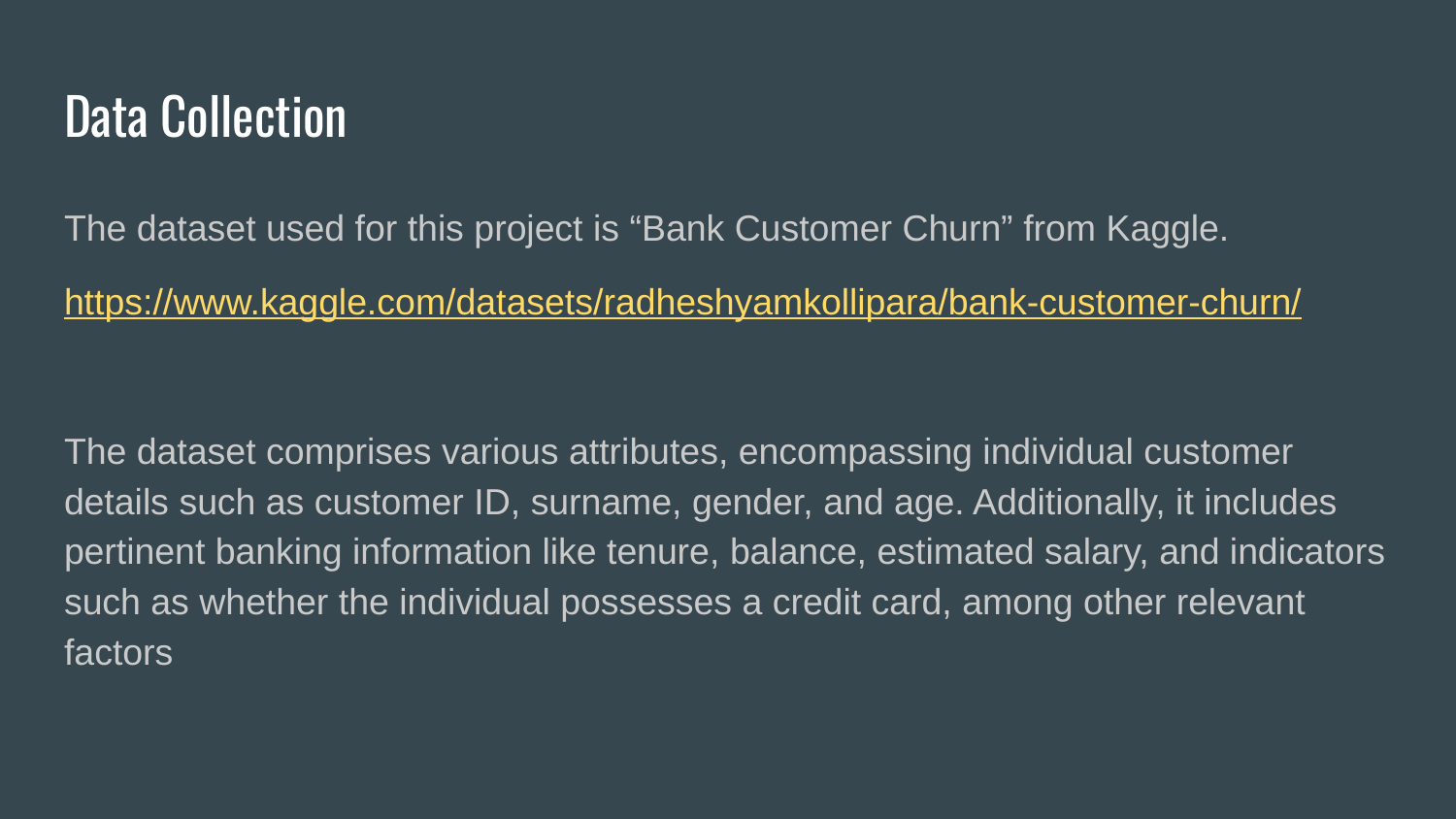

# Data Collection
The dataset used for this project is “Bank Customer Churn” from Kaggle.
https://www.kaggle.com/datasets/radheshyamkollipara/bank-customer-churn/

The dataset comprises various attributes, encompassing individual customer details such as customer ID, surname, gender, and age. Additionally, it includes pertinent banking information like tenure, balance, estimated salary, and indicators such as whether the individual possesses a credit card, among other relevant factors